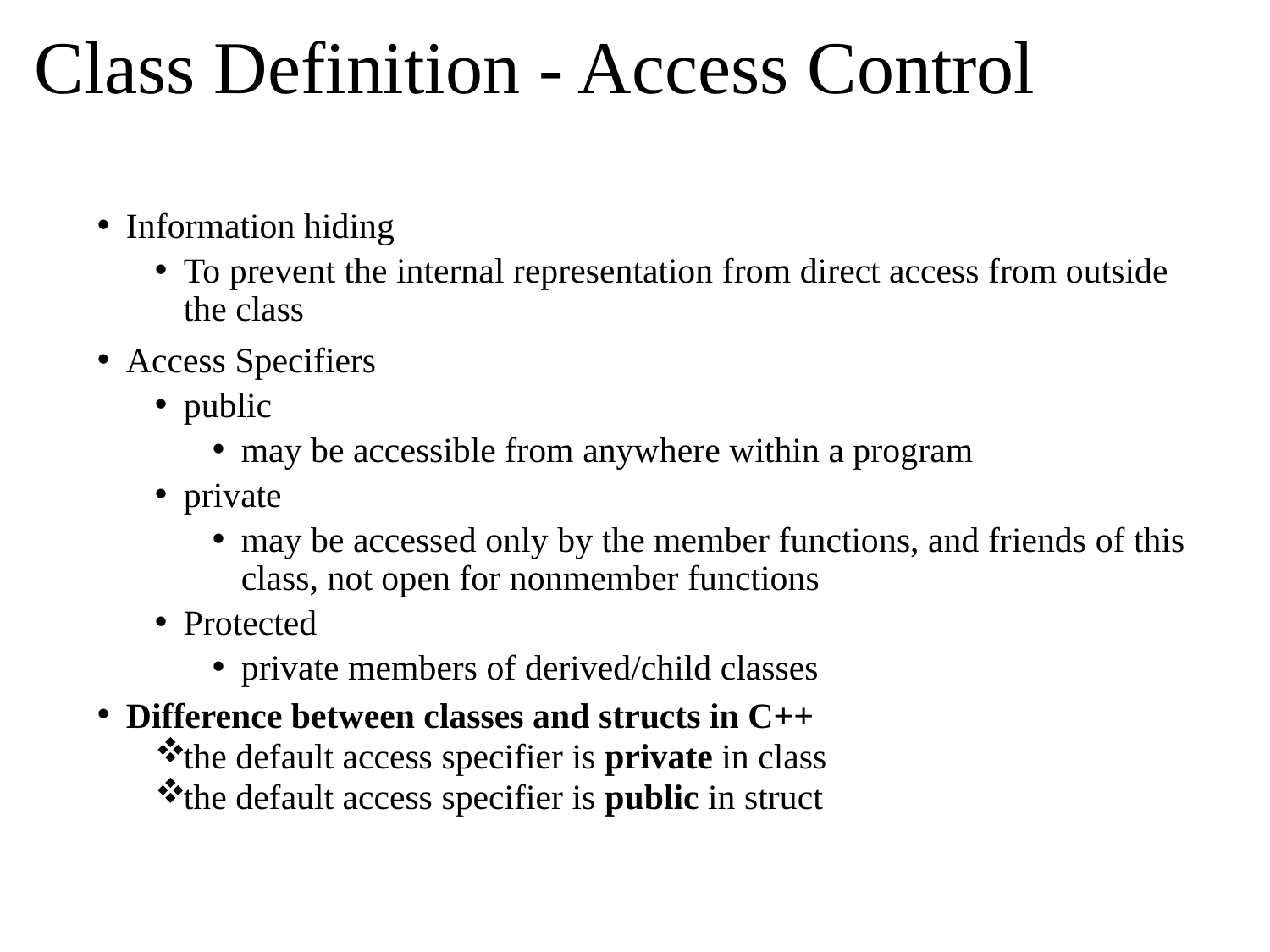

# Class Definition - Access Control
Information hiding
To prevent the internal representation from direct access from outside the class
Access Specifiers
public
may be accessible from anywhere within a program
private
may be accessed only by the member functions, and friends of this class, not open for nonmember functions
Protected
private members of derived/child classes
Difference between classes and structs in C++
the default access specifier is private in class
the default access specifier is public in struct